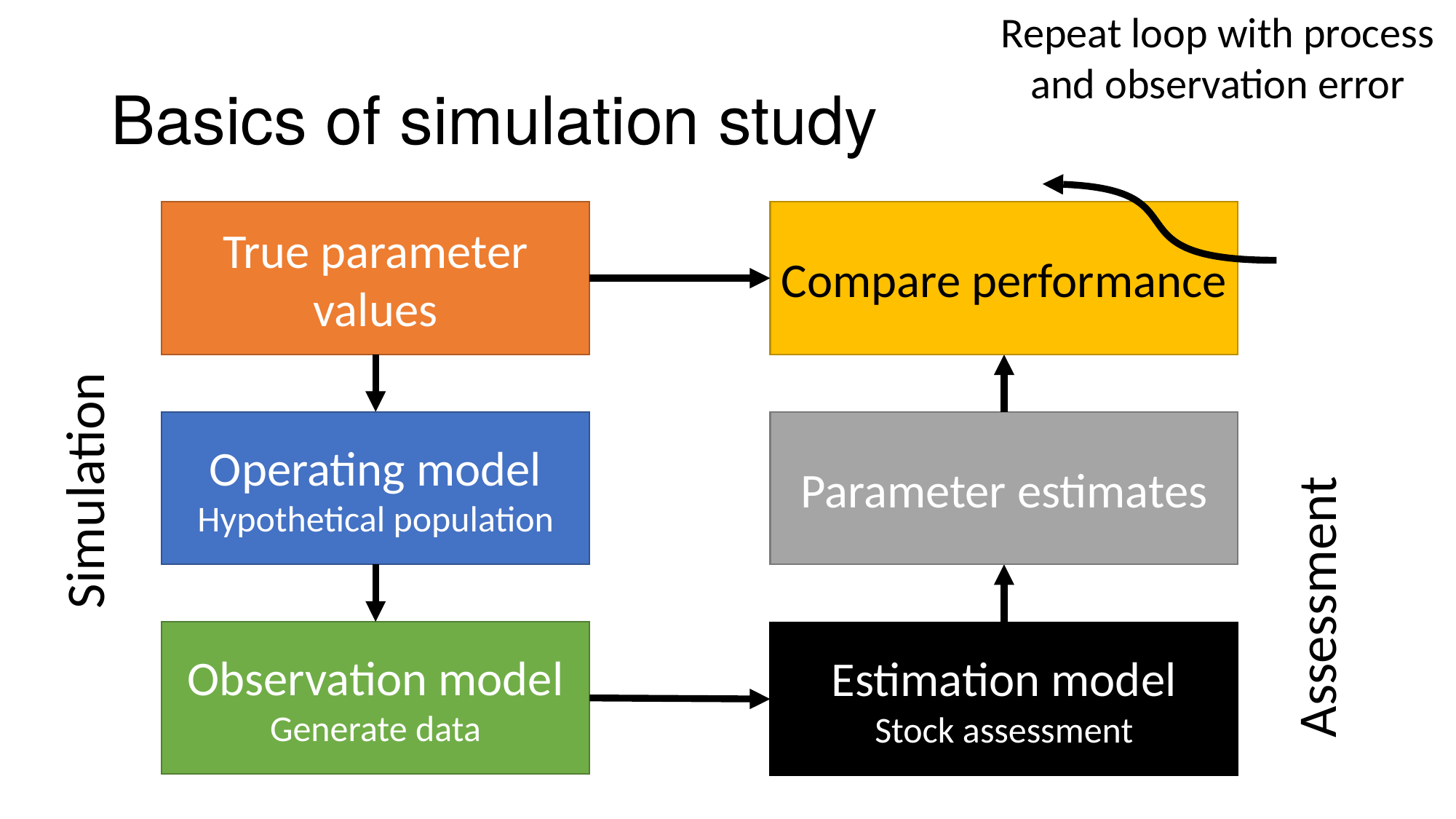

Repeat loop with process and observation error
# Basics of simulation study
Compare performance
True parameter values
Operating model
Hypothetical population
Parameter estimates
Simulation
Assessment
Observation model
Generate data
Estimation model
Stock assessment